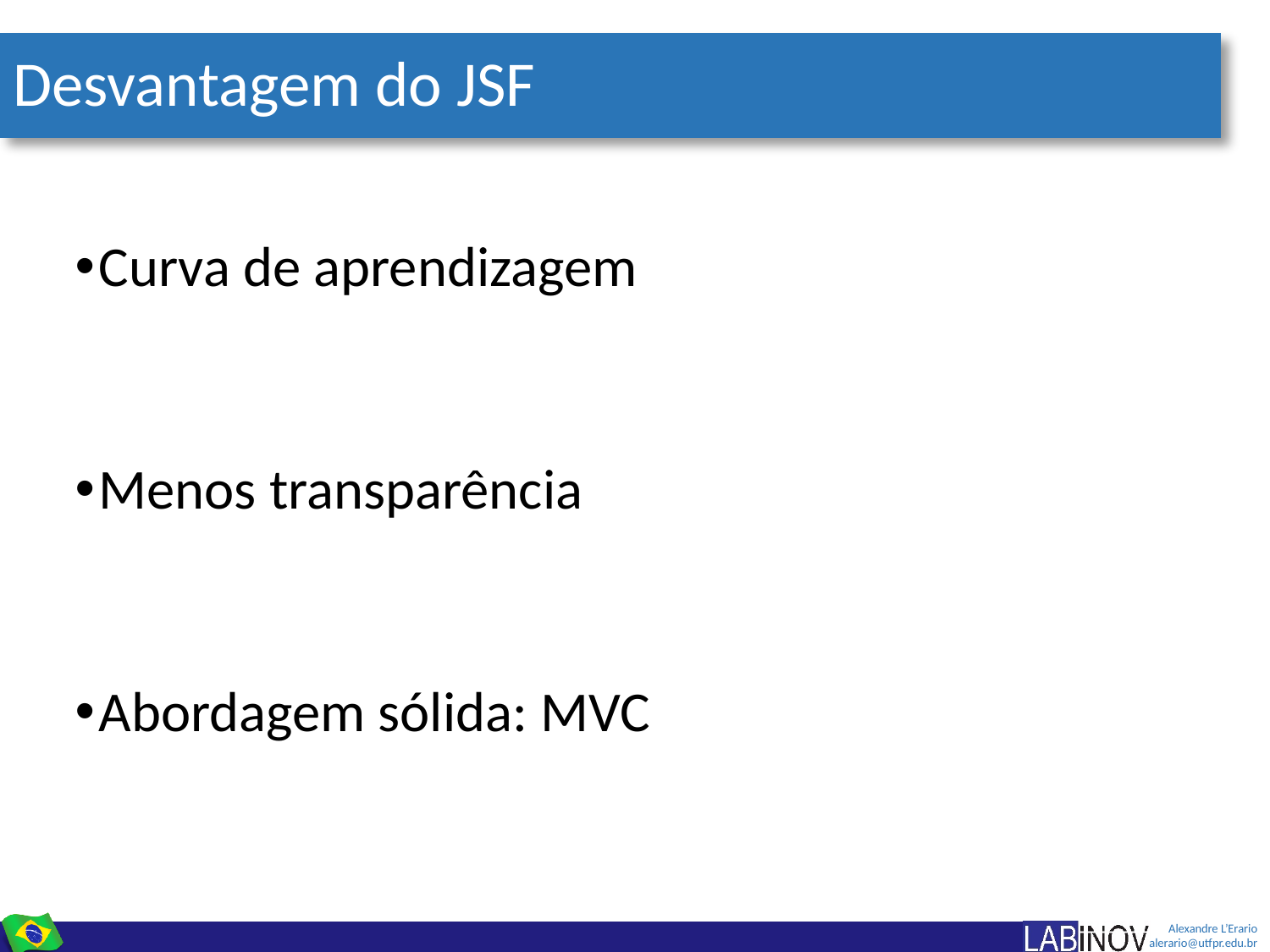

# Desvantagem do JSF
Curva de aprendizagem

Menos transparência

Abordagem sólida: MVC